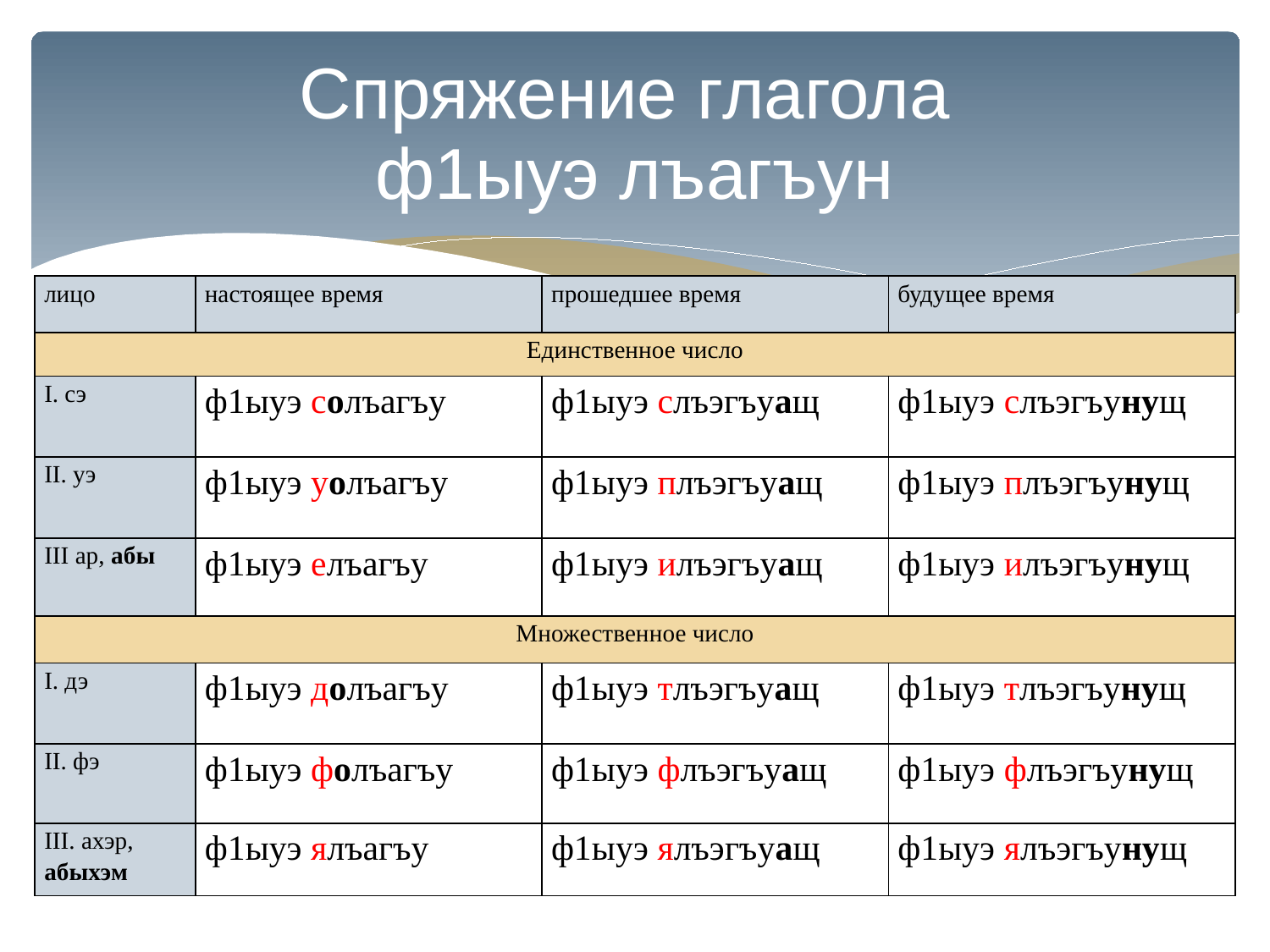

# Спряжение глагола ф1ыуэ лъагъун
| лицо | настоящее время | прошедшее время | будущее время |
| --- | --- | --- | --- |
| Единственное число |  |  |  |
| I. сэ | ф1ыуэ солъагъу | ф1ыуэ слъэгъуащ | ф1ыуэ слъэгъунущ |
| II. уэ | ф1ыуэ уолъагъу | ф1ыуэ плъэгъуащ | ф1ыуэ плъэгъунущ |
| III ар, абы | ф1ыуэ елъагъу | ф1ыуэ илъэгъуащ | ф1ыуэ илъэгъунущ |
| Множественное число |  |  |  |
| I. дэ | ф1ыуэ долъагъу | ф1ыуэ тлъэгъуащ | ф1ыуэ тлъэгъунущ |
| II. фэ | ф1ыуэ фолъагъу | ф1ыуэ флъэгъуащ | ф1ыуэ флъэгъунущ |
| III. ахэр, абыхэм | ф1ыуэ ялъагъу | ф1ыуэ ялъэгъуащ | ф1ыуэ ялъэгъунущ |